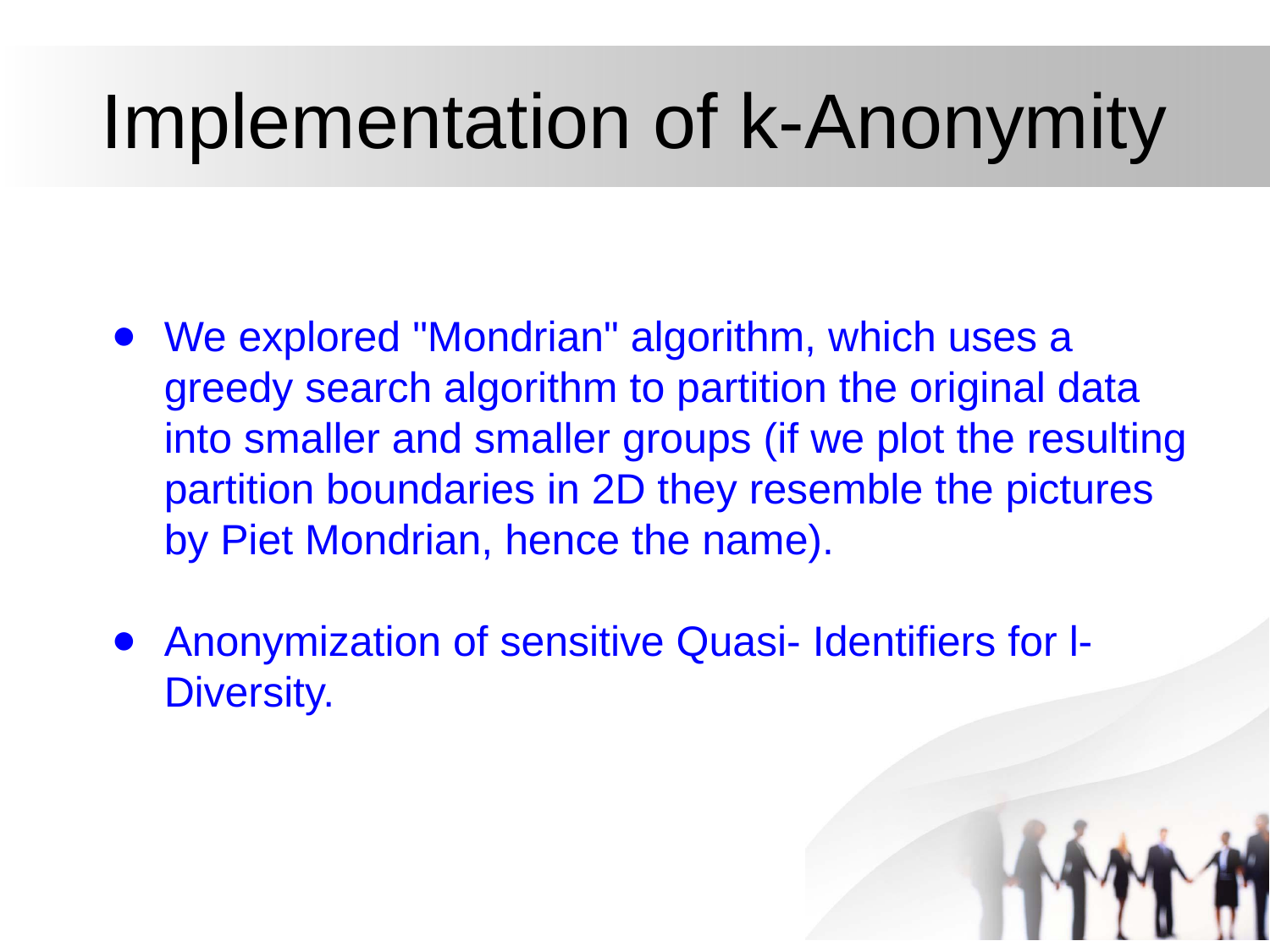

# Implementation of k-Anonymity
We explored "Mondrian" algorithm, which uses a greedy search algorithm to partition the original data into smaller and smaller groups (if we plot the resulting partition boundaries in 2D they resemble the pictures by Piet Mondrian, hence the name).

Anonymization of sensitive Quasi- Identifiers for l-Diversity.